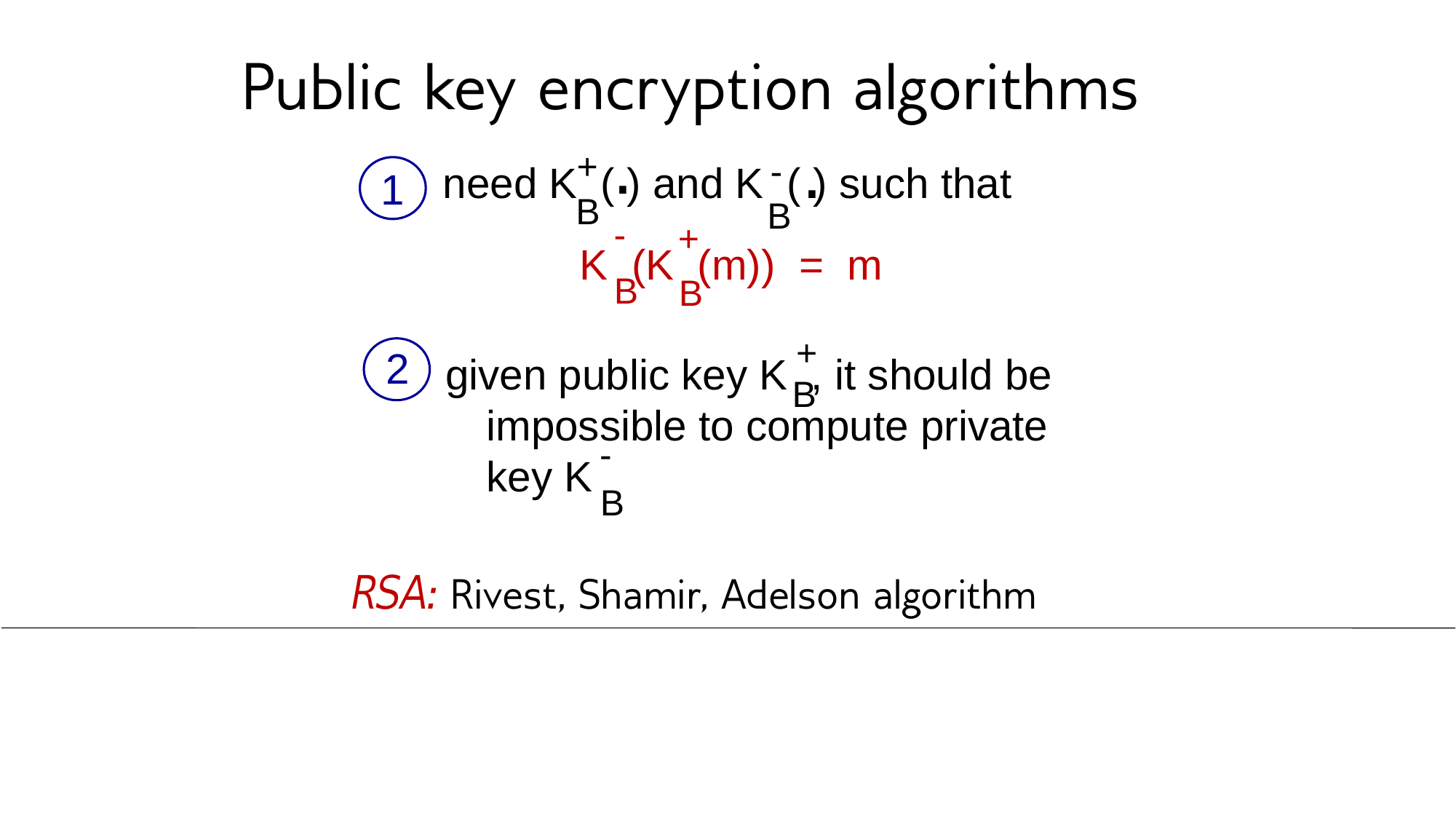

# Public key encryption algorithms
.
.
+
-
need K  ( ) and K  ( ) such that

1
B
B
-
+
K  (K  (m))  =  m
B
B
+
2

given public key K  , it should be impossible to compute private key K
B
-
B
RSA: Rivest, Shamir, Adelson algorithm